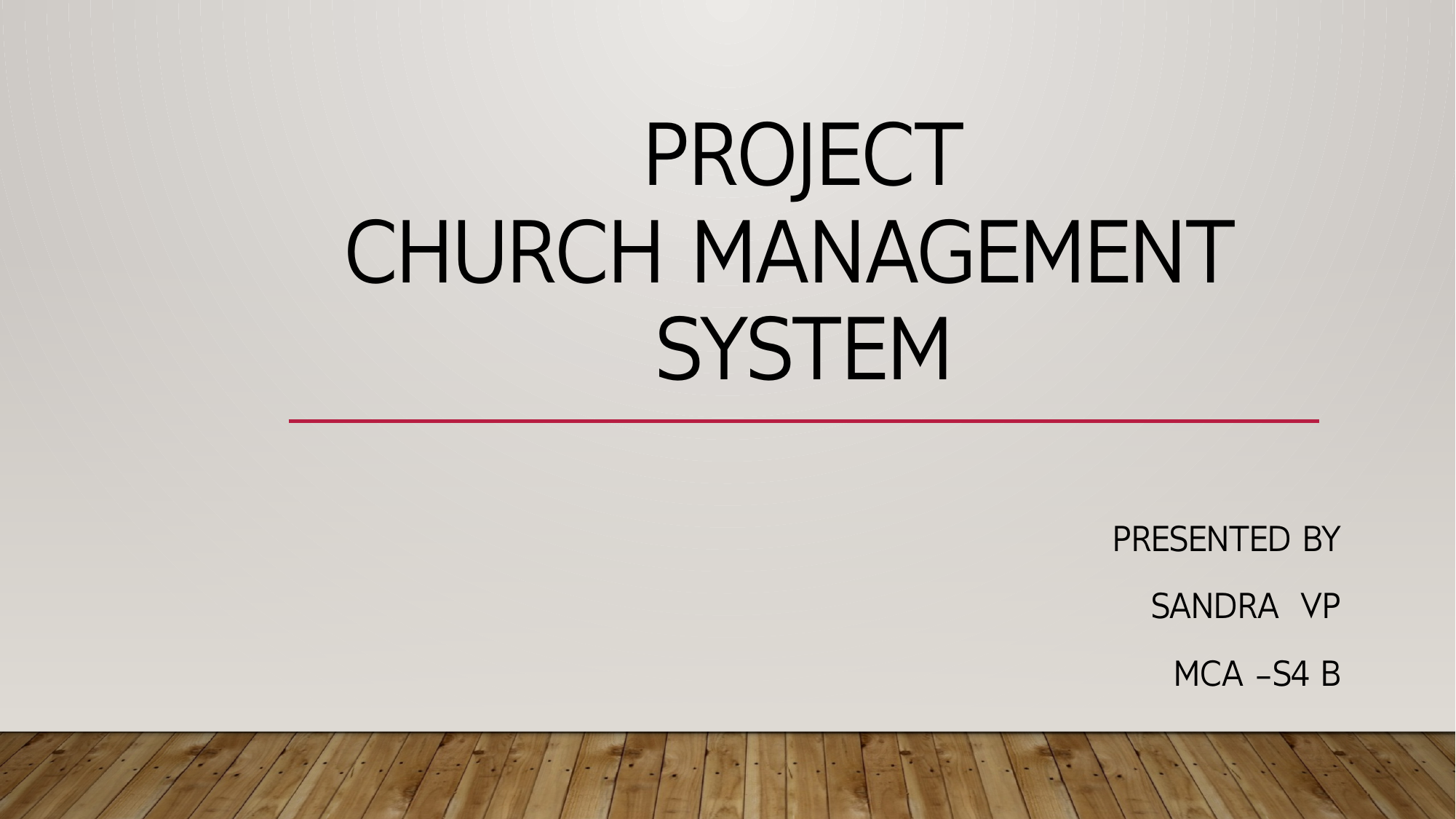

# Project church management system
PRESENTED BY
sANDRA  VP
MCA –S4 B